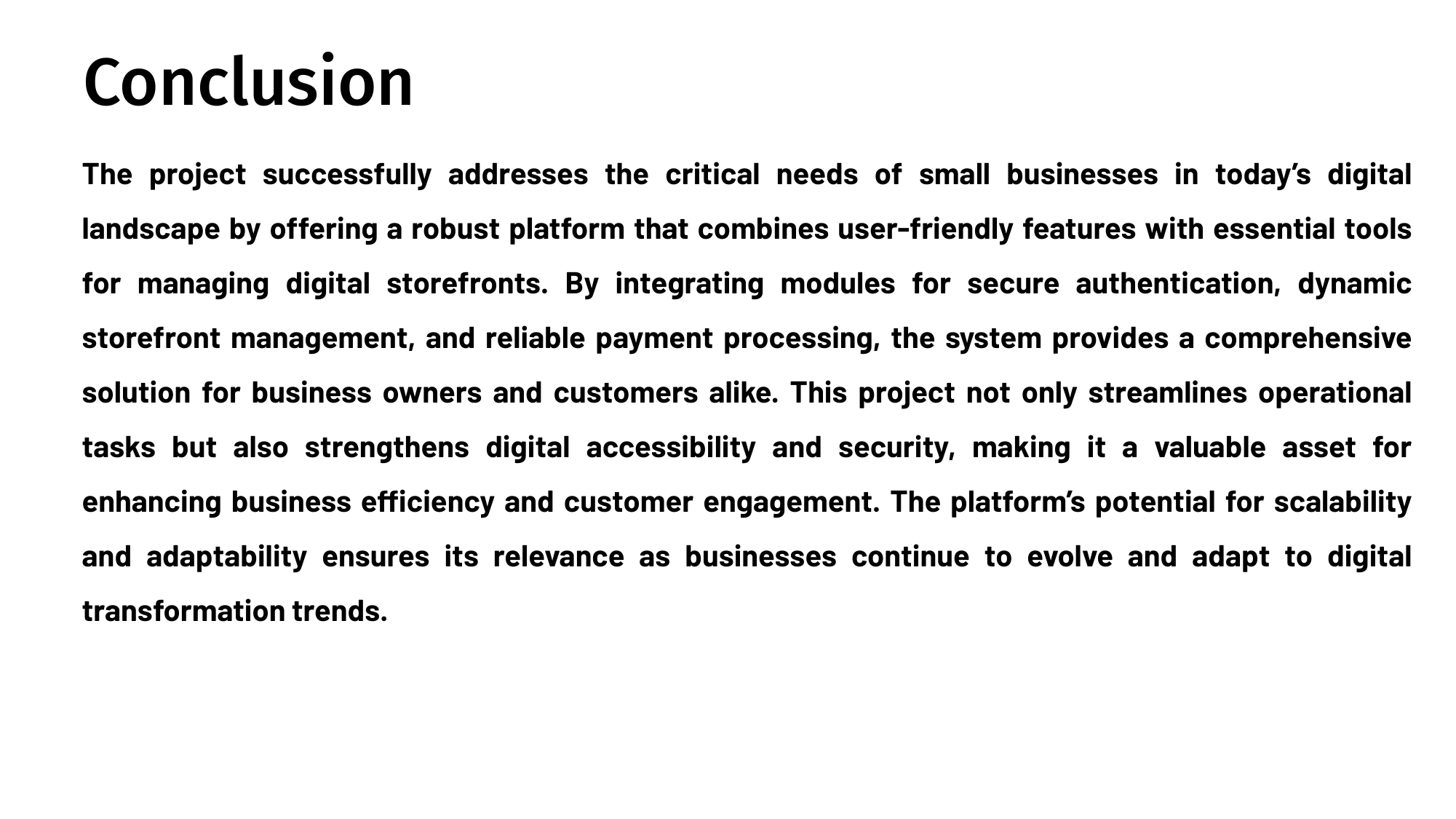

Conclusion
The project successfully addresses the critical needs of small businesses in today’s digital landscape by offering a robust platform that combines user-friendly features with essential tools for managing digital storefronts. By integrating modules for secure authentication, dynamic storefront management, and reliable payment processing, the system provides a comprehensive solution for business owners and customers alike. This project not only streamlines operational tasks but also strengthens digital accessibility and security, making it a valuable asset for enhancing business efficiency and customer engagement. The platform’s potential for scalability and adaptability ensures its relevance as businesses continue to evolve and adapt to digital transformation trends.